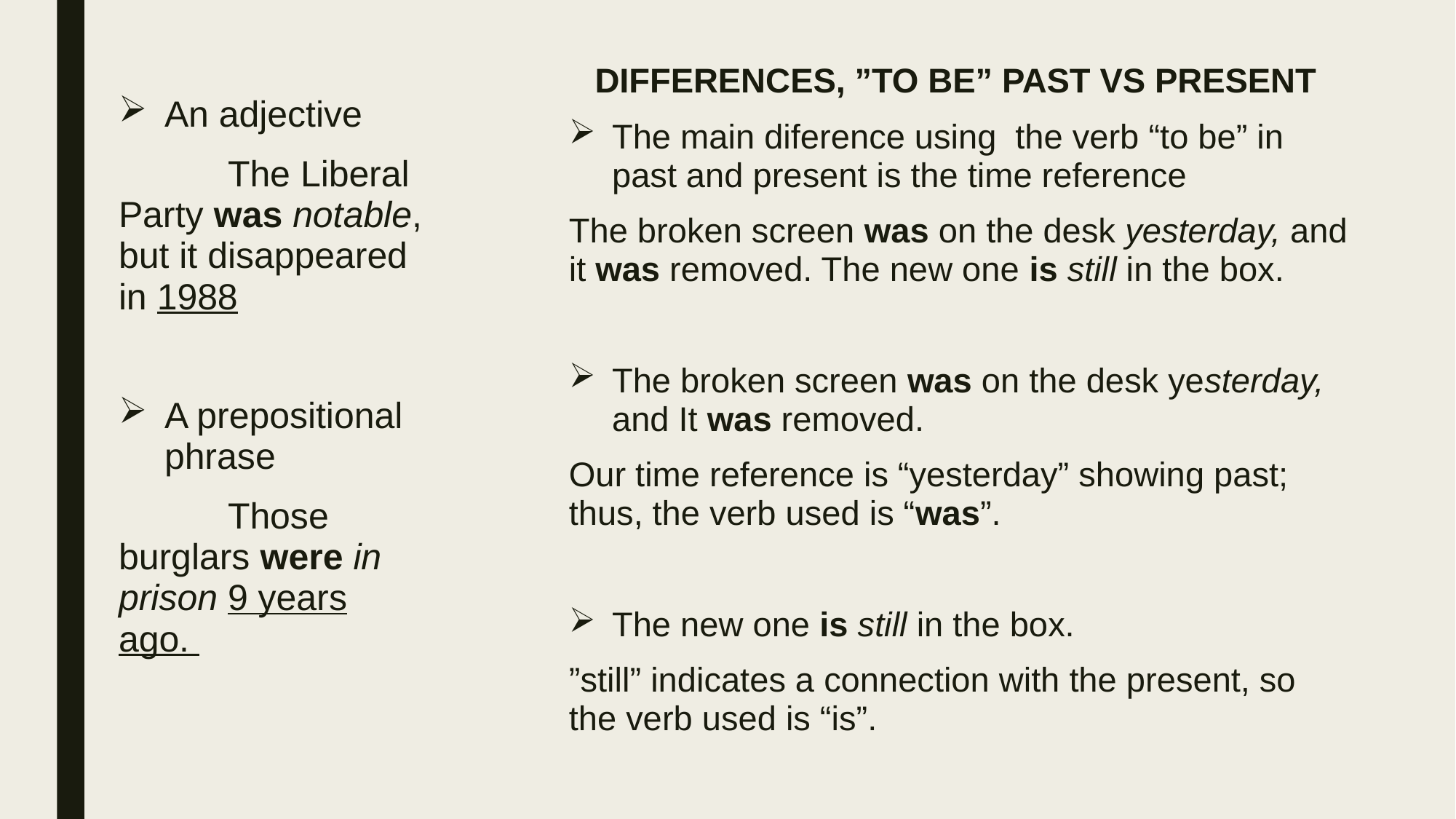

DIFFERENCES, ”TO BE” PAST VS PRESENT
The main diference using  the verb “to be” in past and present is the time reference
The broken screen was on the desk yesterday, and it was removed. The new one is still in the box.

The broken screen was on the desk yesterday, and It was removed.
Our time reference is “yesterday” showing past; thus, the verb used is “was”.

The new one is still in the box.
”still” indicates a connection with the present, so the verb used is “is”.
An adjective
 	The Liberal Party was notable, but it disappeared in 1988

A prepositional phrase
	Those burglars were in prison 9 years ago.